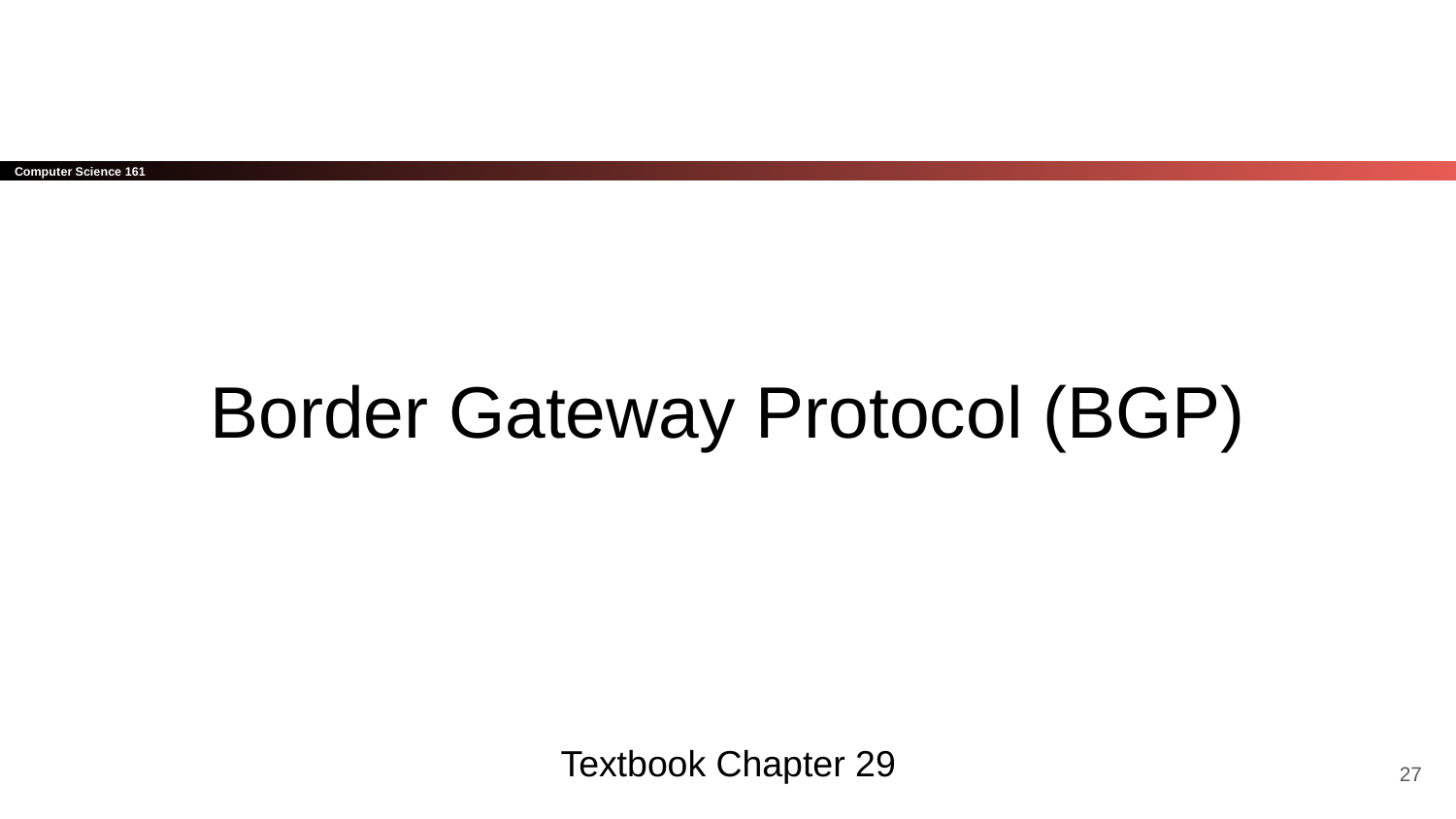

# Border Gateway Protocol (BGP)
Textbook Chapter 29
27